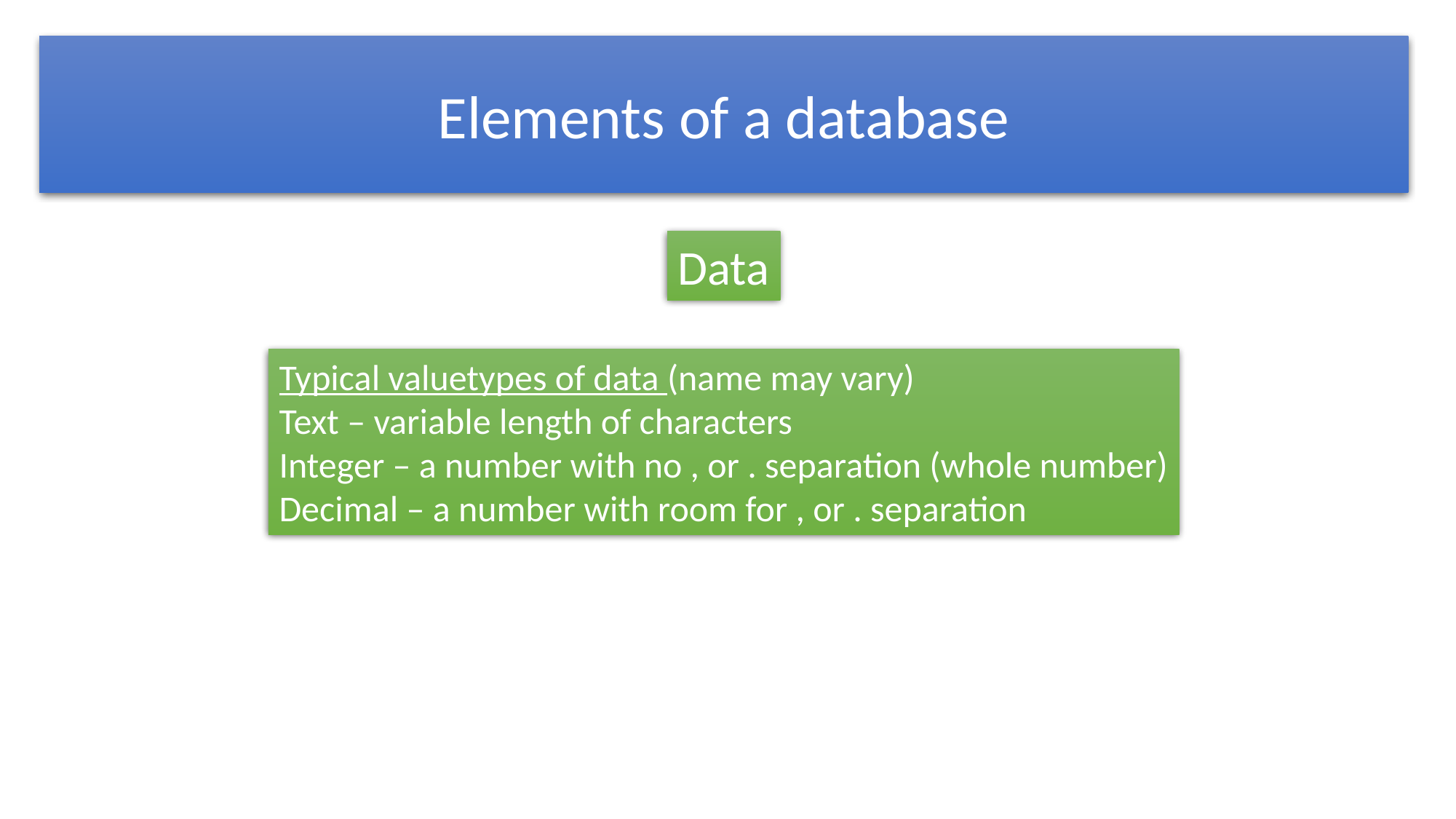

Elements of a database
Data
Typical valuetypes of data (name may vary)
Text – variable length of characters
Integer – a number with no , or . separation (whole number)
Decimal – a number with room for , or . separation